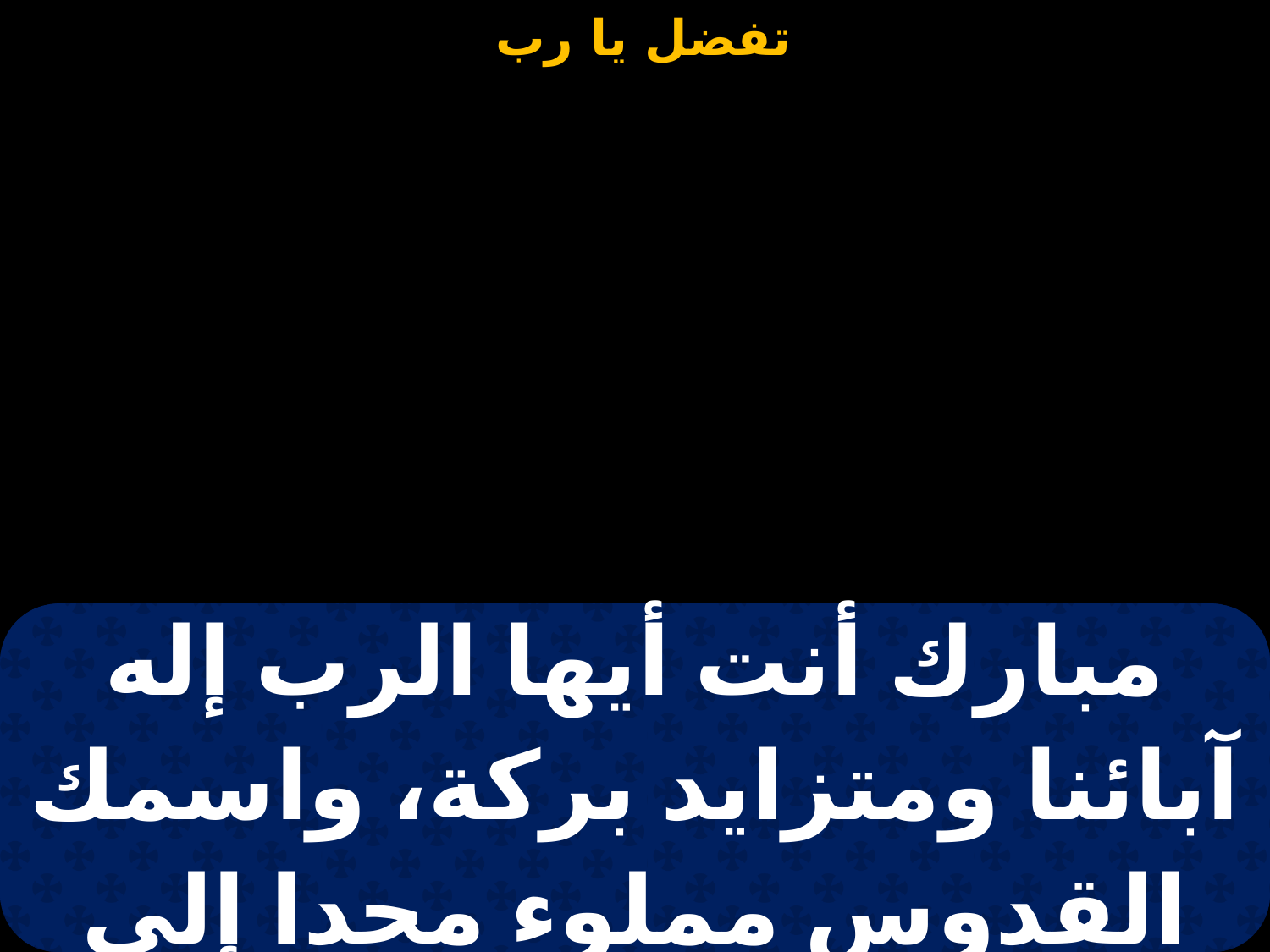

| مبارك أنت أيها الرب إله آبائنا ومتزايد بركة، واسمك القدوس مملوء مجدا إلى الأبد.أمين |
| --- |